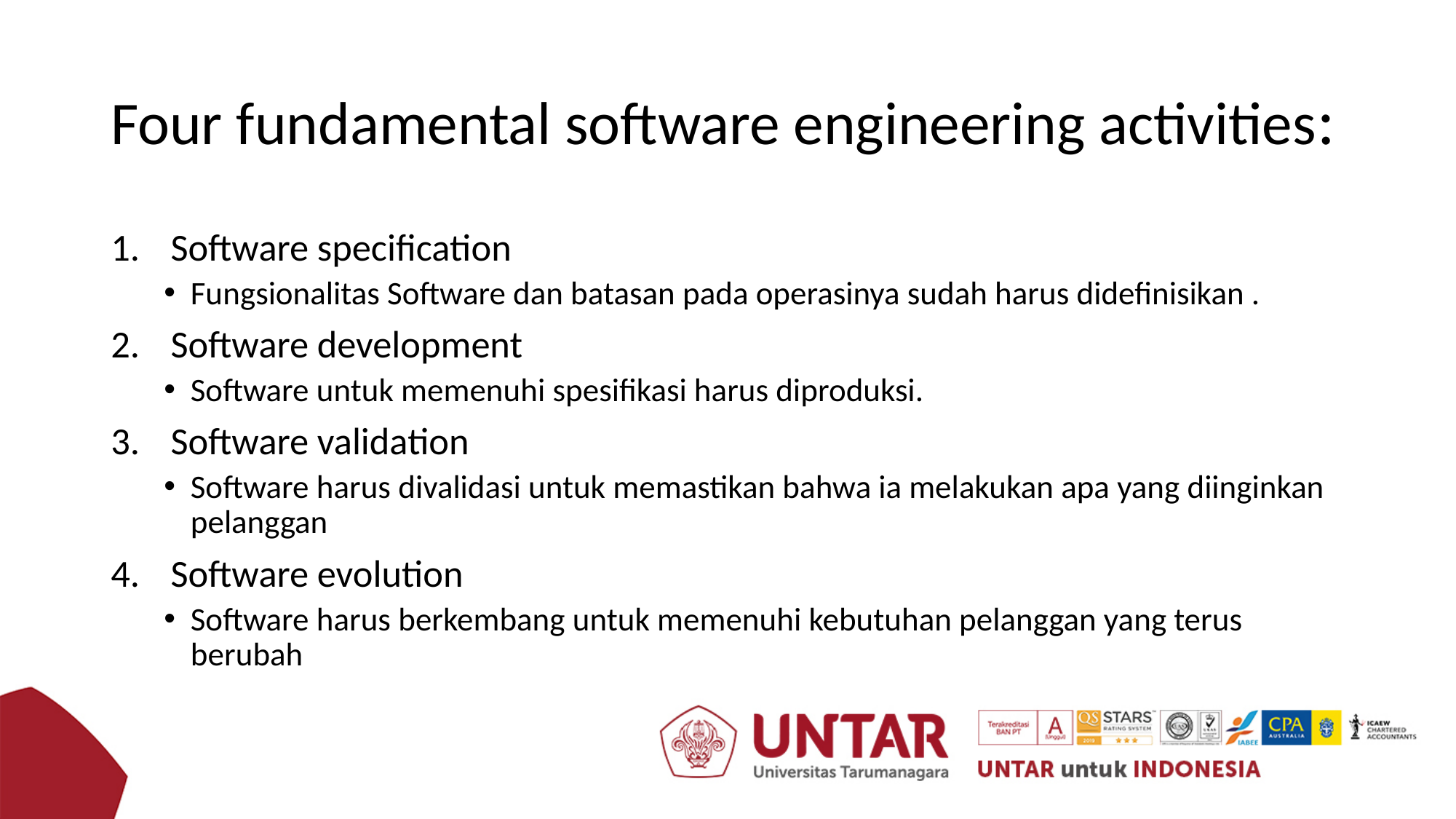

# Four fundamental software engineering activities:

Software specification
Fungsionalitas Software dan batasan pada operasinya sudah harus didefinisikan .
Software development
Software untuk memenuhi spesifikasi harus diproduksi.
Software validation
Software harus divalidasi untuk memastikan bahwa ia melakukan apa yang diinginkan pelanggan
Software evolution
Software harus berkembang untuk memenuhi kebutuhan pelanggan yang terus berubah